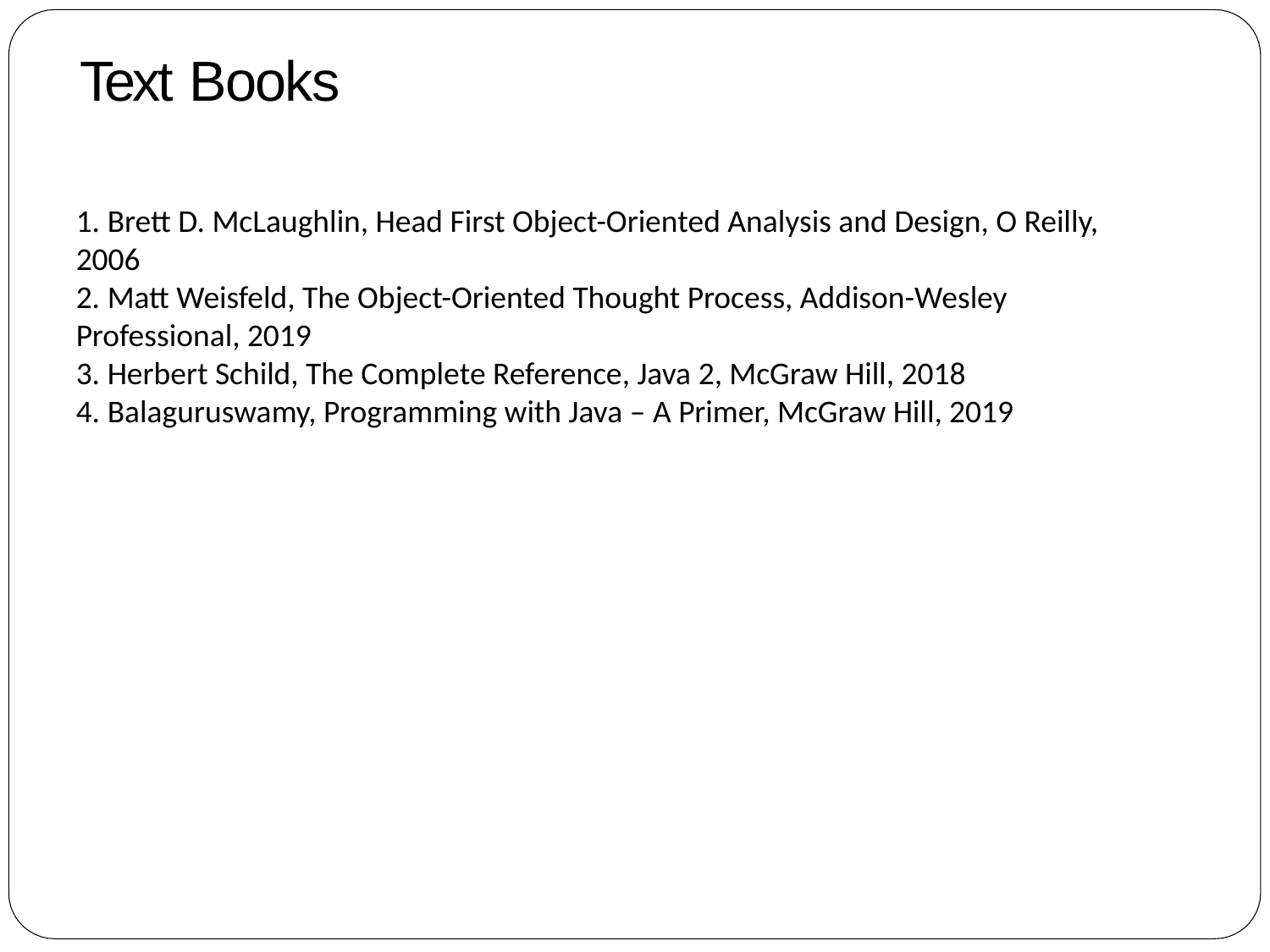

# Text Books
1. Brett D. McLaughlin, Head First Object-Oriented Analysis and Design, O Reilly, 2006
2. Matt Weisfeld, The Object-Oriented Thought Process, Addison-Wesley Professional, 2019
3. Herbert Schild, The Complete Reference, Java 2, McGraw Hill, 2018
4. Balaguruswamy, Programming with Java – A Primer, McGraw Hill, 2019